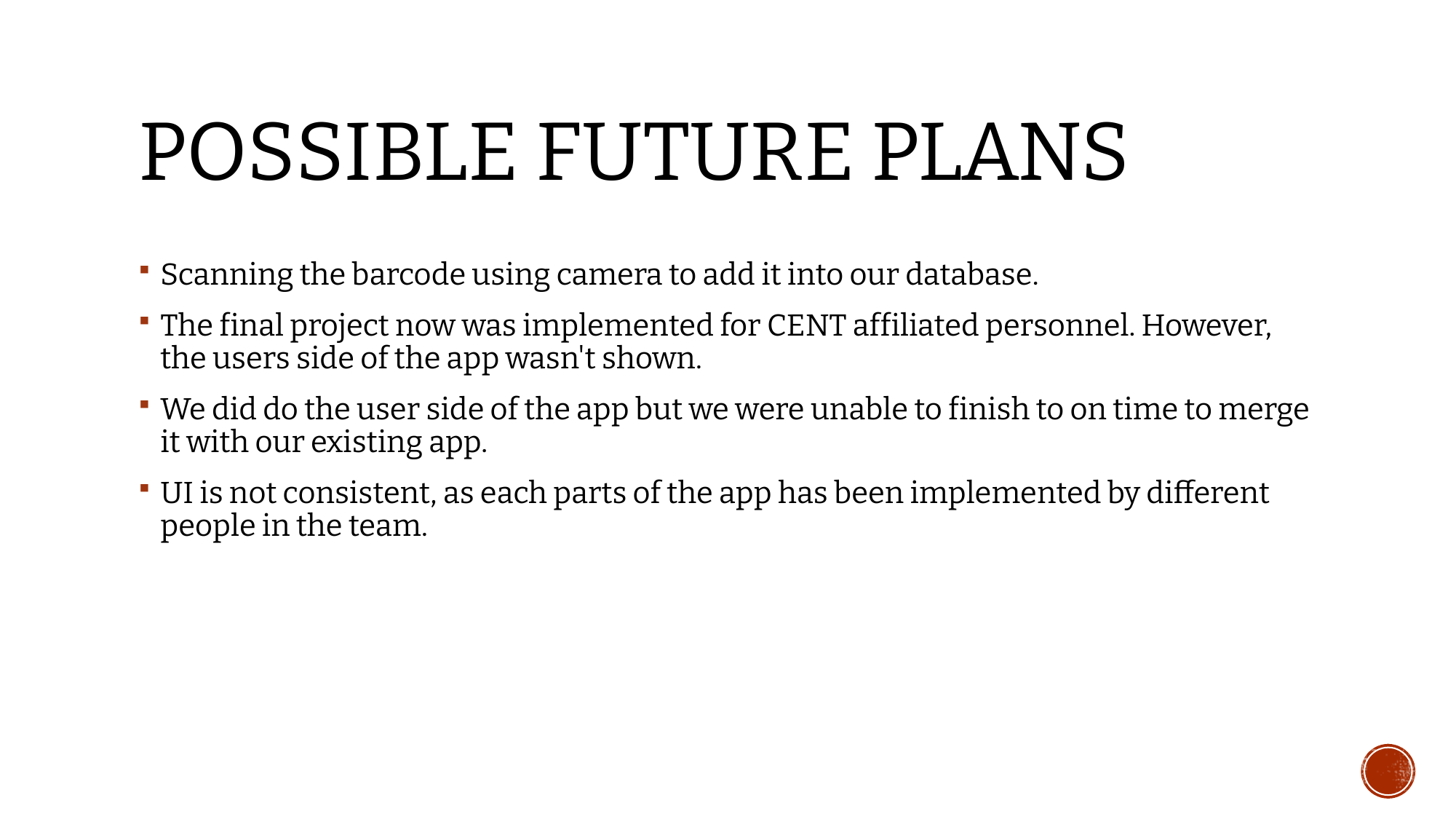

# POSSIBLE FUTURE PLANS
Scanning the barcode using camera to add it into our database.
The final project now was implemented for CENT affiliated personnel. However, the users side of the app wasn't shown.
We did do the user side of the app but we were unable to finish to on time to merge it with our existing app.
UI is not consistent, as each parts of the app has been implemented by different people in the team.